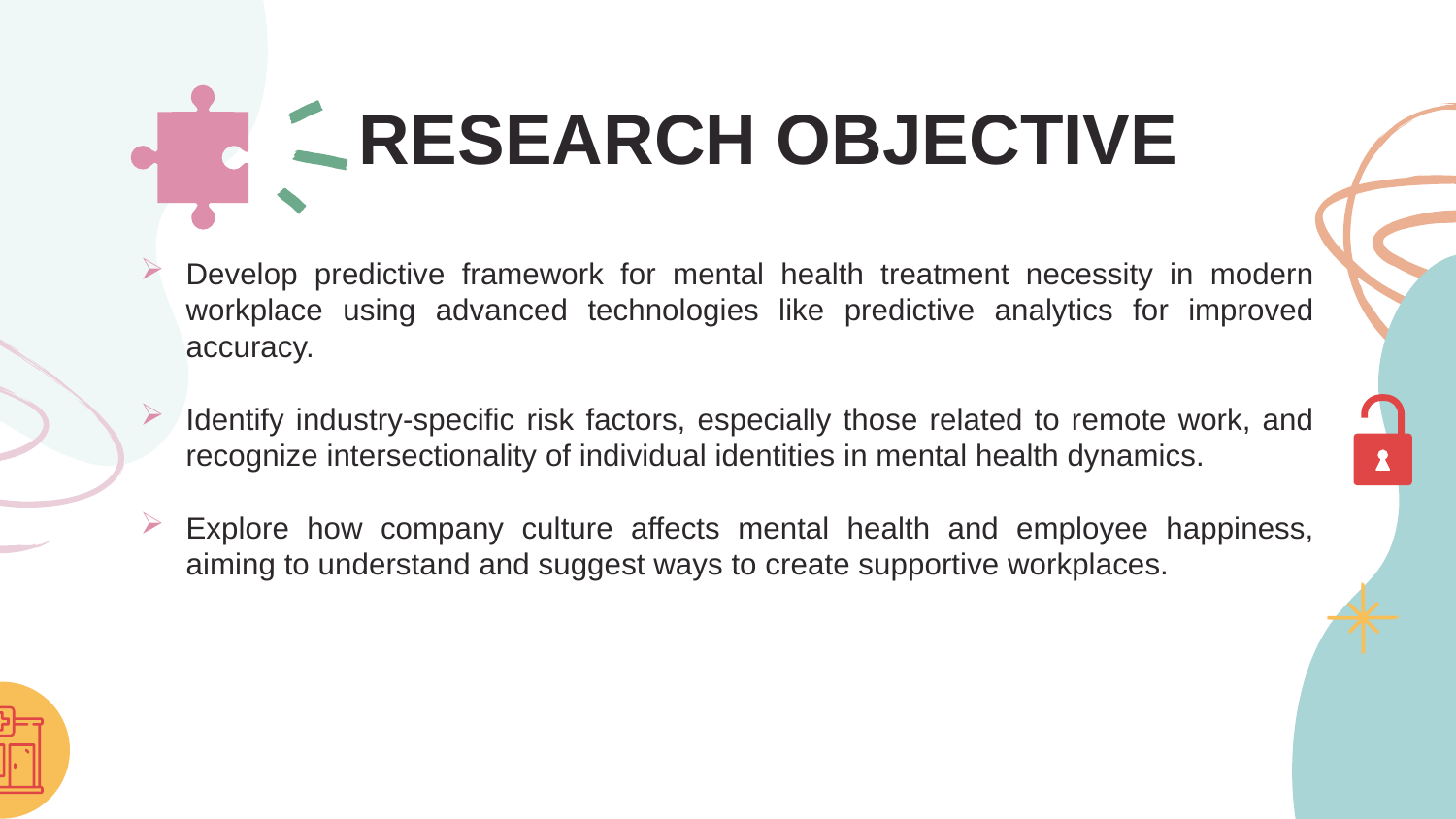

# RESEARCH OBJECTIVE
Develop predictive framework for mental health treatment necessity in modern workplace using advanced technologies like predictive analytics for improved accuracy.

Identify industry-specific risk factors, especially those related to remote work, and recognize intersectionality of individual identities in mental health dynamics.

Explore how company culture affects mental health and employee happiness, aiming to understand and suggest ways to create supportive workplaces.